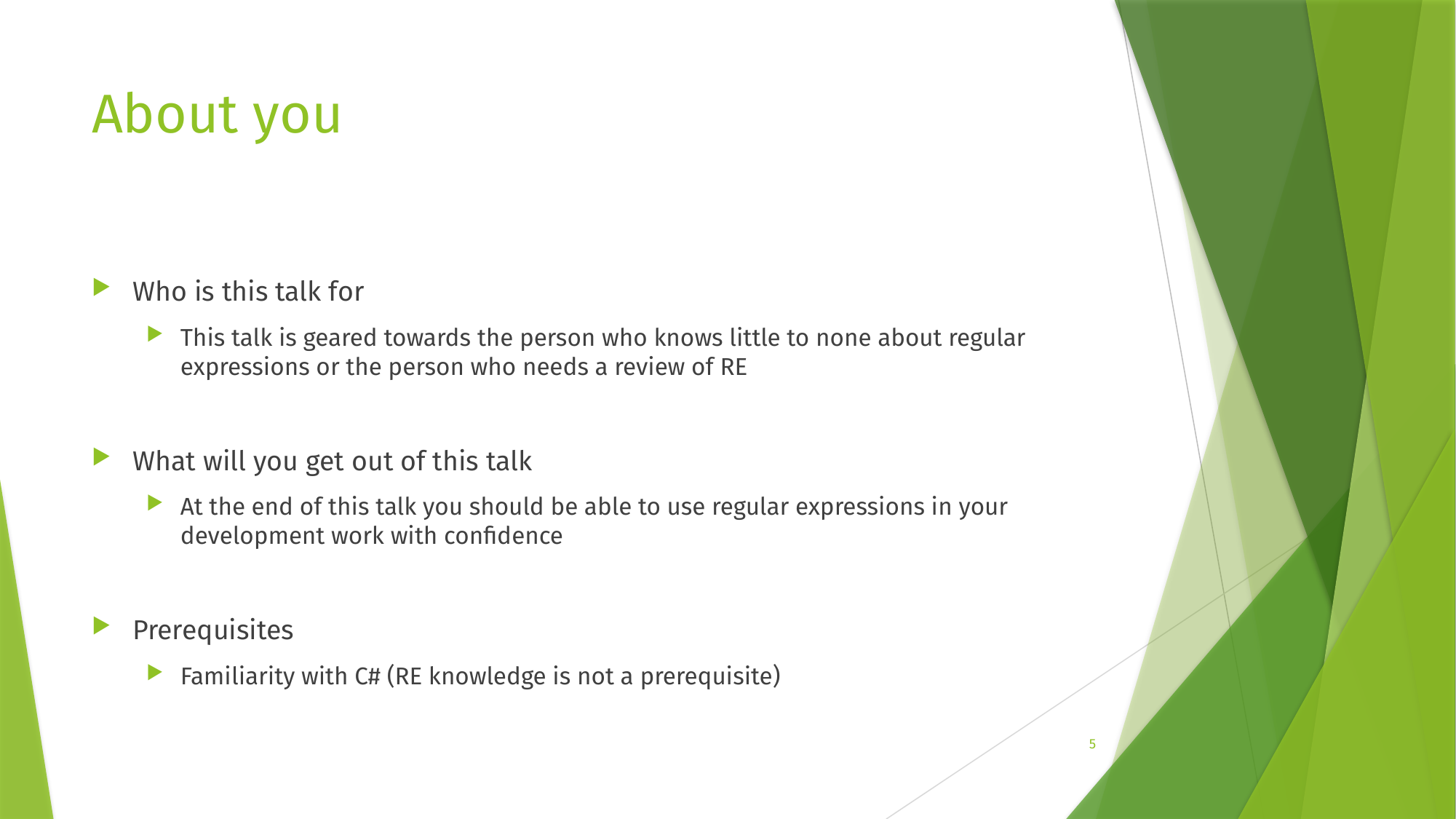

# About you
Who is this talk for
This talk is geared towards the person who knows little to none about regular expressions or the person who needs a review of RE

What will you get out of this talk
At the end of this talk you should be able to use regular expressions in your development work with confidence

Prerequisites
Familiarity with C# (RE knowledge is not a prerequisite)

5